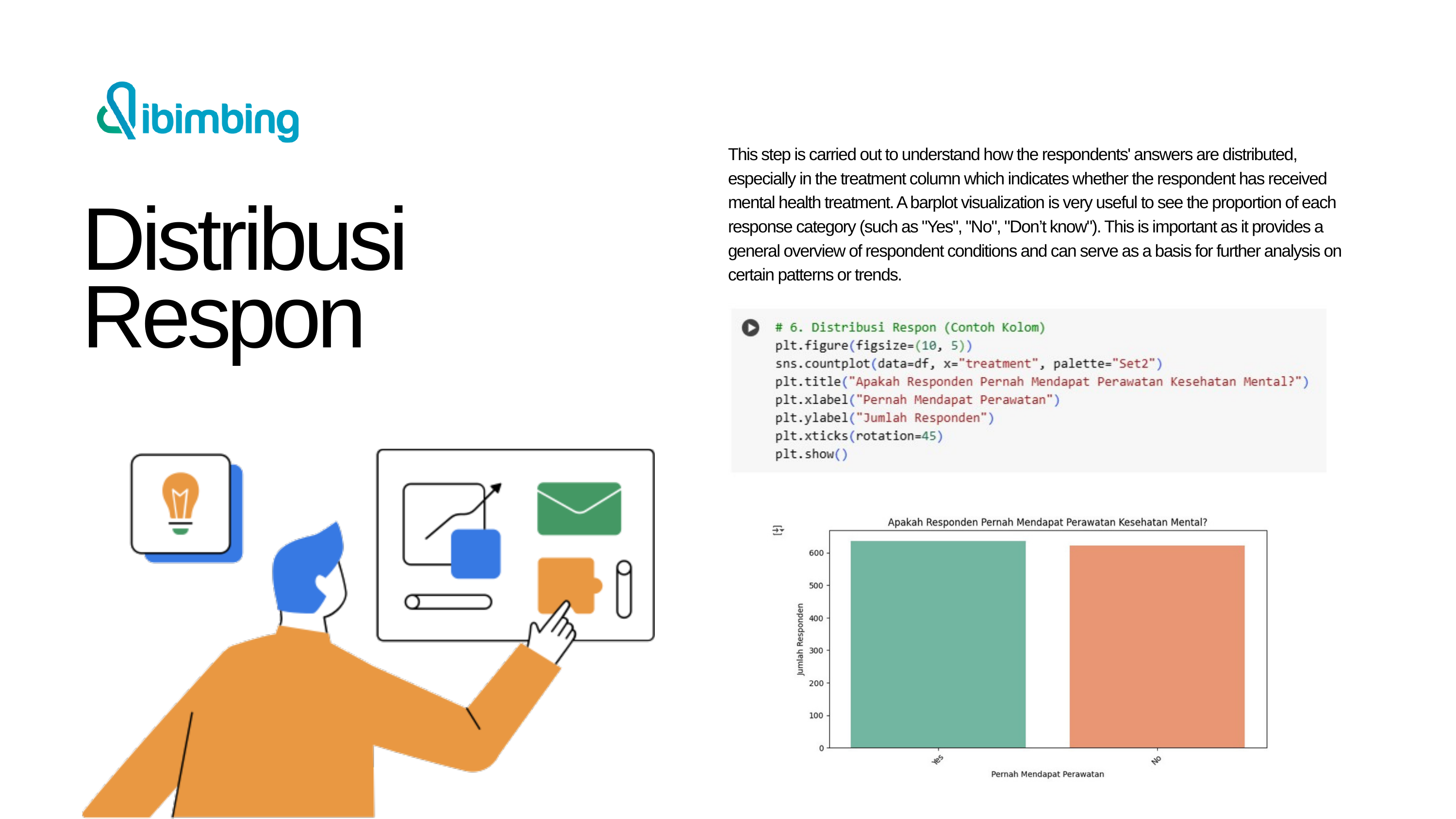

This step is carried out to understand how the respondents' answers are distributed, especially in the treatment column which indicates whether the respondent has received mental health treatment. A barplot visualization is very useful to see the proportion of each response category (such as "Yes", "No", "Don’t know"). This is important as it provides a general overview of respondent conditions and can serve as a basis for further analysis on certain patterns or trends.
Distribusi Respon